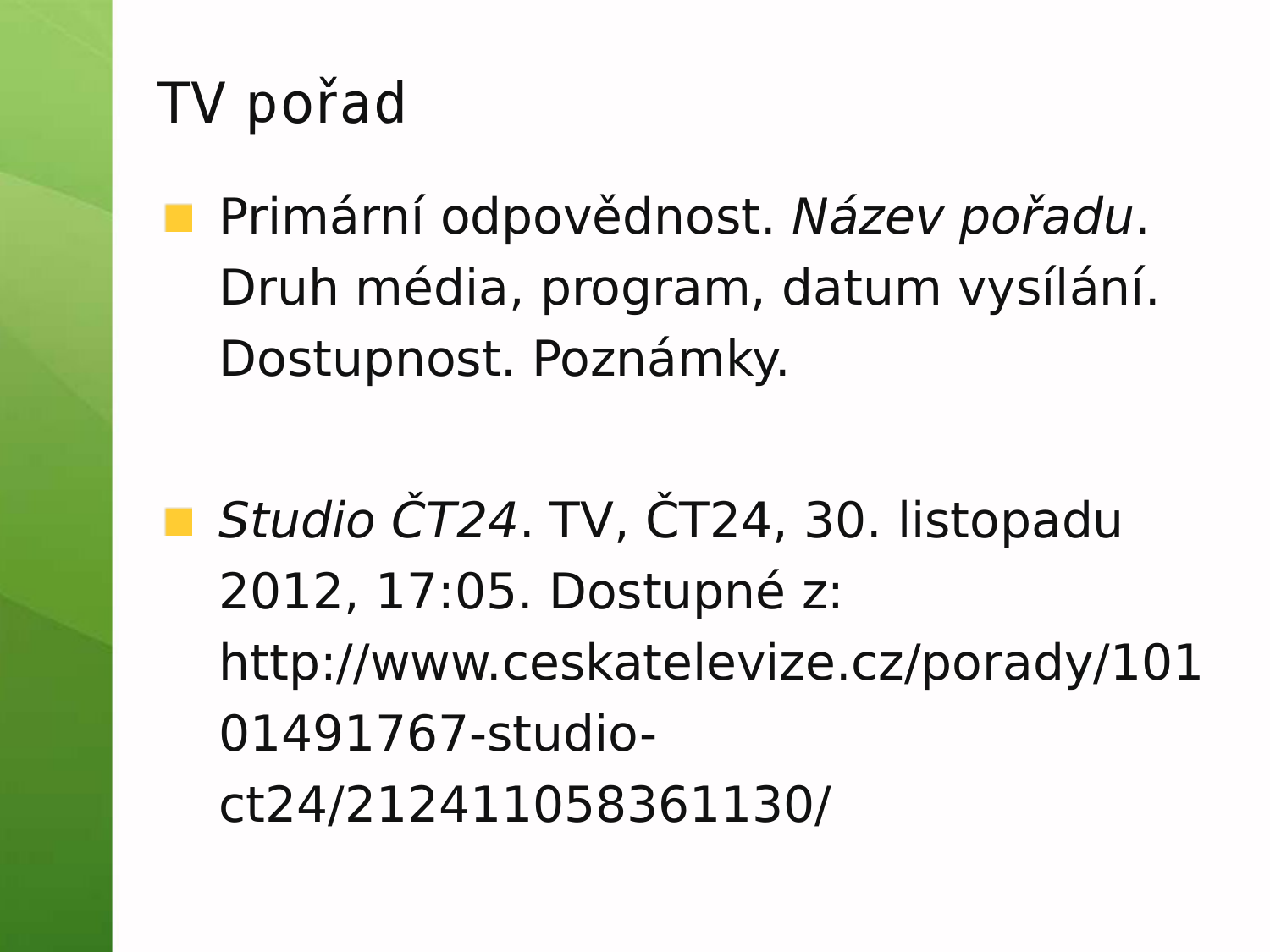

# TV pořad
Primární odpovědnost. Název pořadu. Druh média, program, datum vysílání. Dostupnost. Poznámky.

Studio ČT24. TV, ČT24, 30. listopadu 2012, 17:05. Dostupné z: http://www.ceskatelevize.cz/porady/10101491767-studio-ct24/212411058361130/